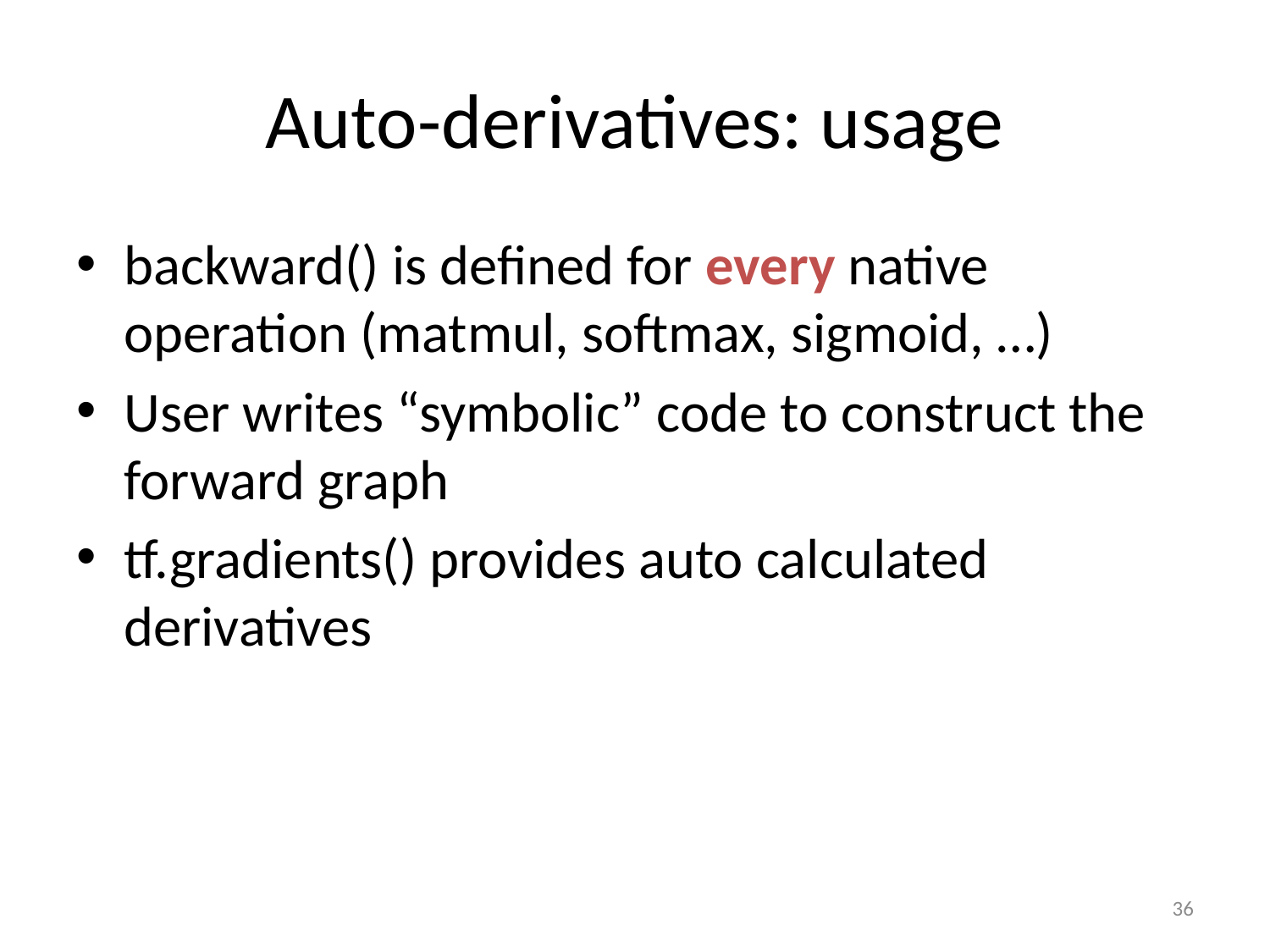

# Auto-derivatives: usage
backward() is defined for every native operation (matmul, softmax, sigmoid, …)
User writes “symbolic” code to construct the forward graph
tf.gradients() provides auto calculated derivatives

36